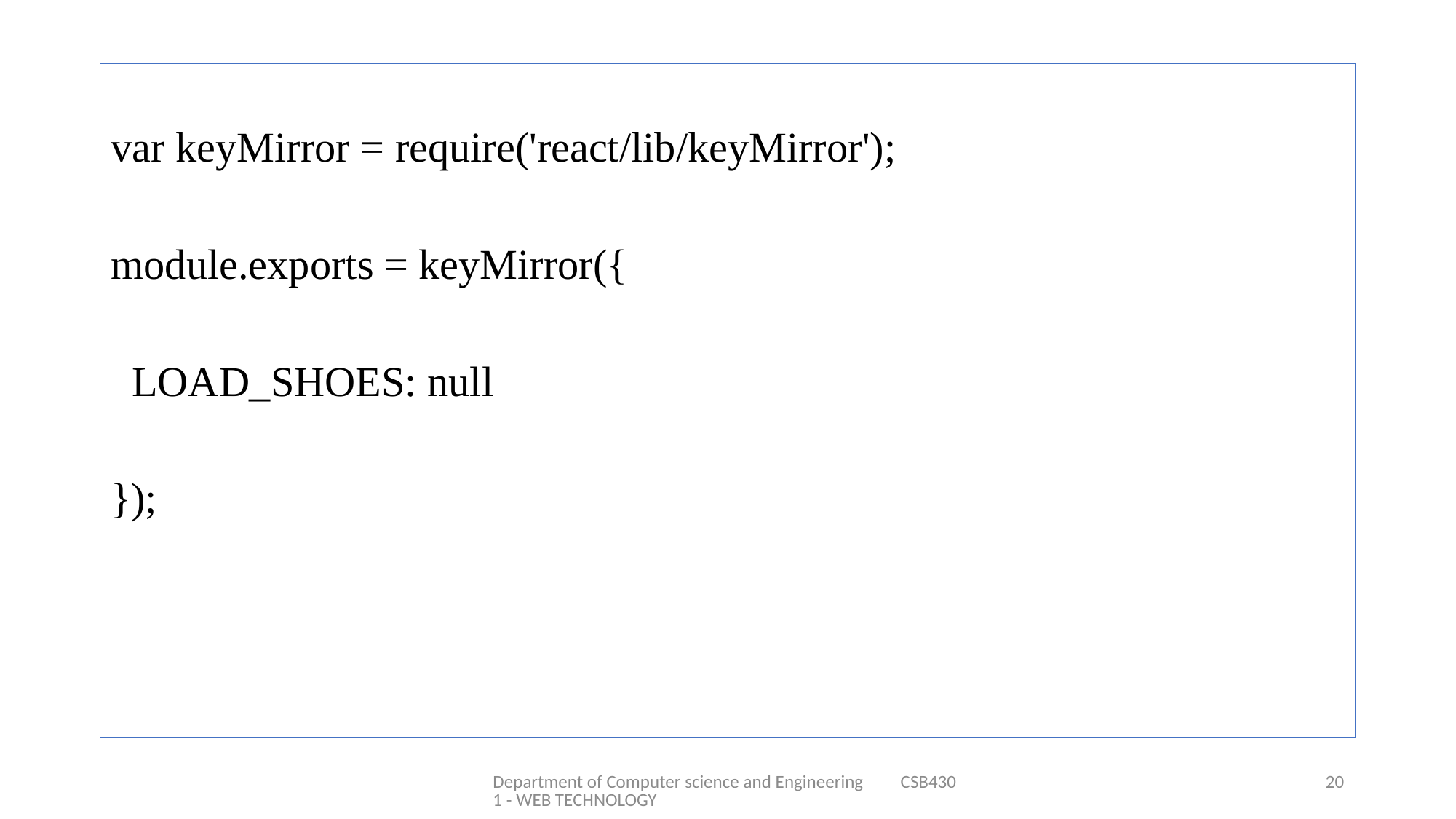

var keyMirror = require('react/lib/keyMirror');
module.exports = keyMirror({
  LOAD_SHOES: null
});
Department of Computer science and Engineering         CSB4301 - WEB TECHNOLOGY
20